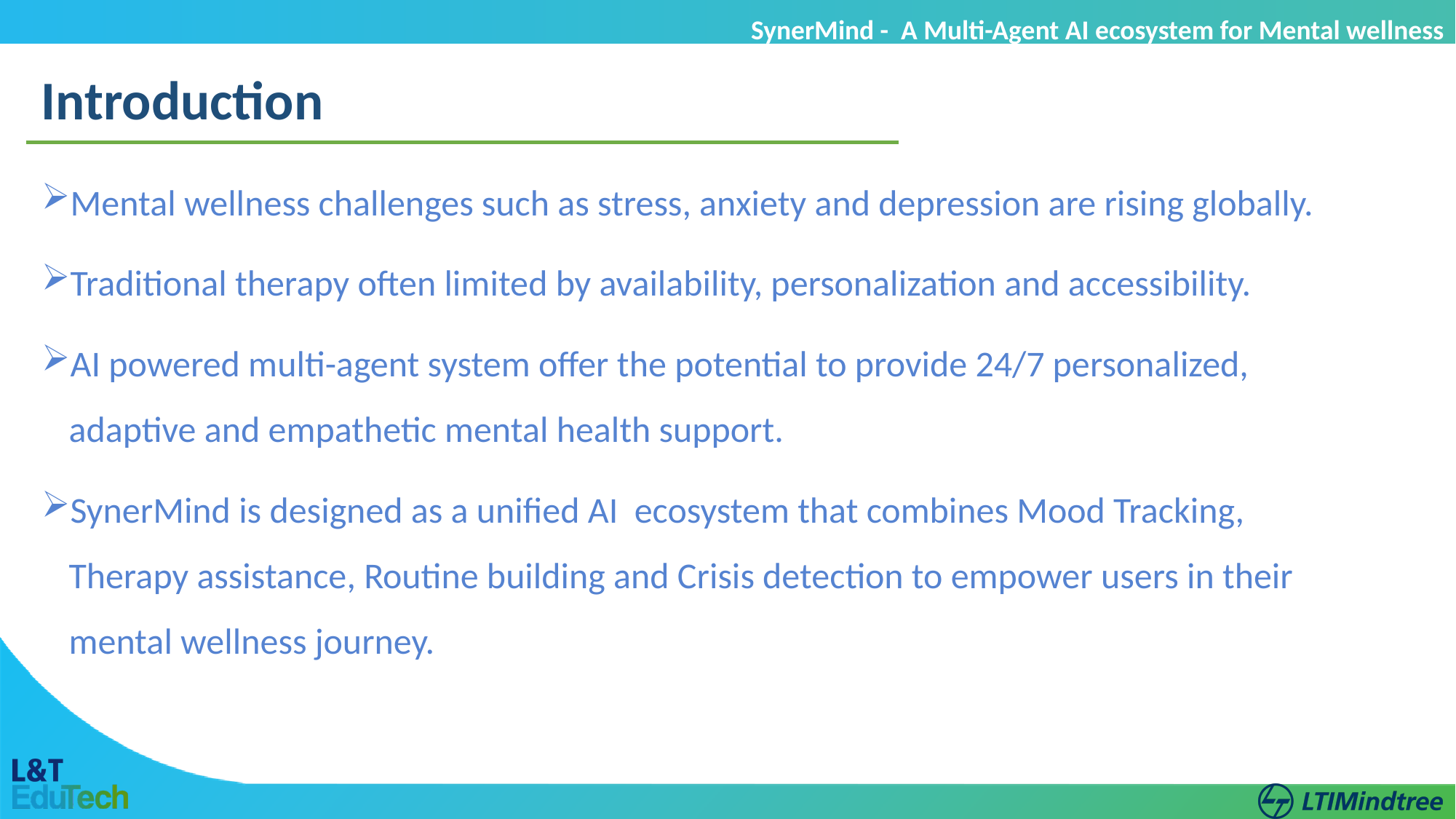

SynerMind -  A Multi-Agent AI ecosystem for Mental wellness

Introduction
Mental wellness challenges such as stress, anxiety and depression are rising globally.
Traditional therapy often limited by availability, personalization and accessibility.
AI powered multi-agent system offer the potential to provide 24/7 personalized, adaptive and empathetic mental health support.
SynerMind is designed as a unified AI  ecosystem that combines Mood Tracking, Therapy assistance, Routine building and Crisis detection to empower users in their mental wellness journey.